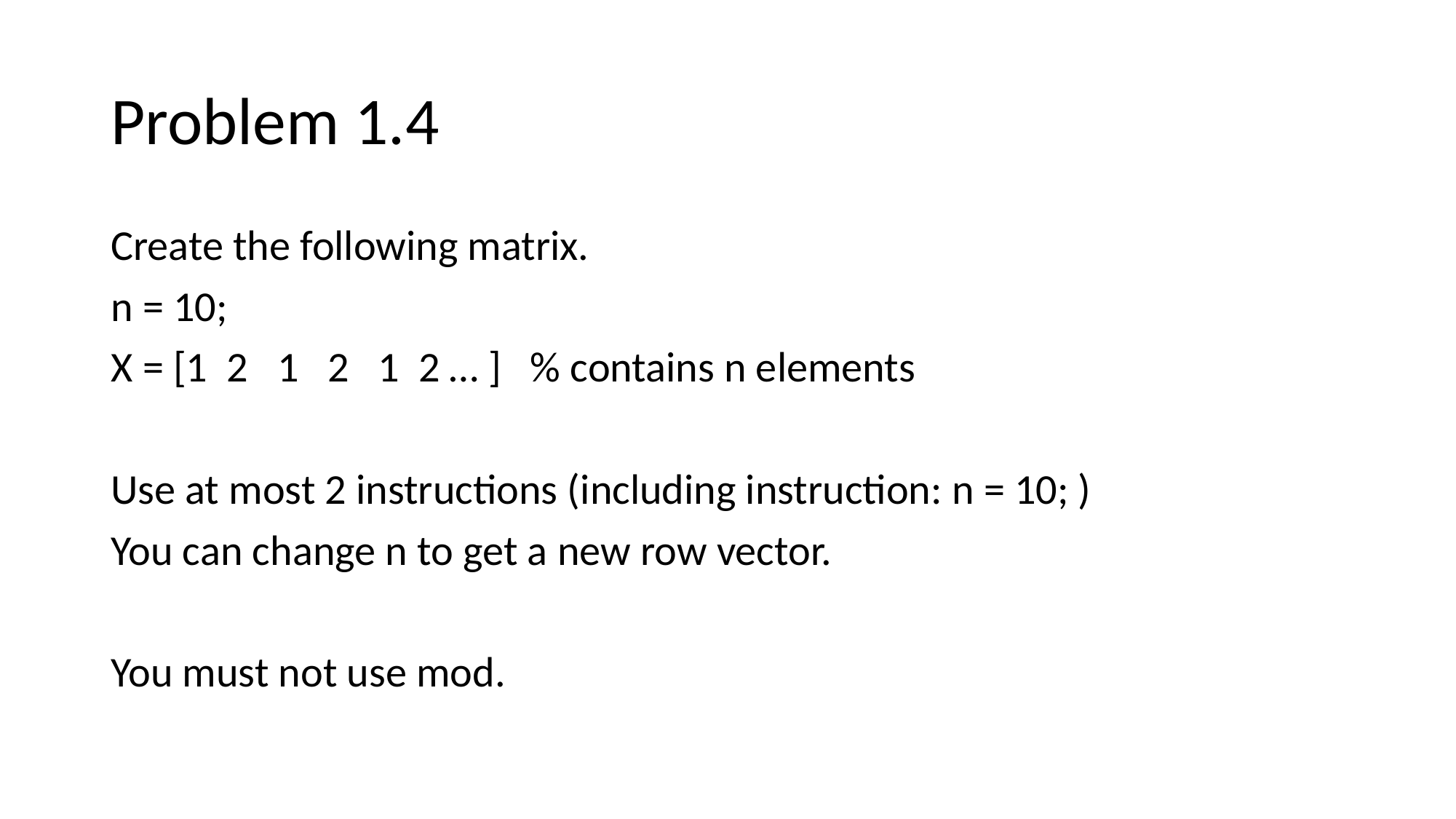

# Problem 1.4
Create the following matrix.
n = 10;
X = [1  2   1   2   1  2 … ]   % contains n elements

Use at most 2 instructions (including instruction: n = 10; )
You can change n to get a new row vector.

You must not use mod.